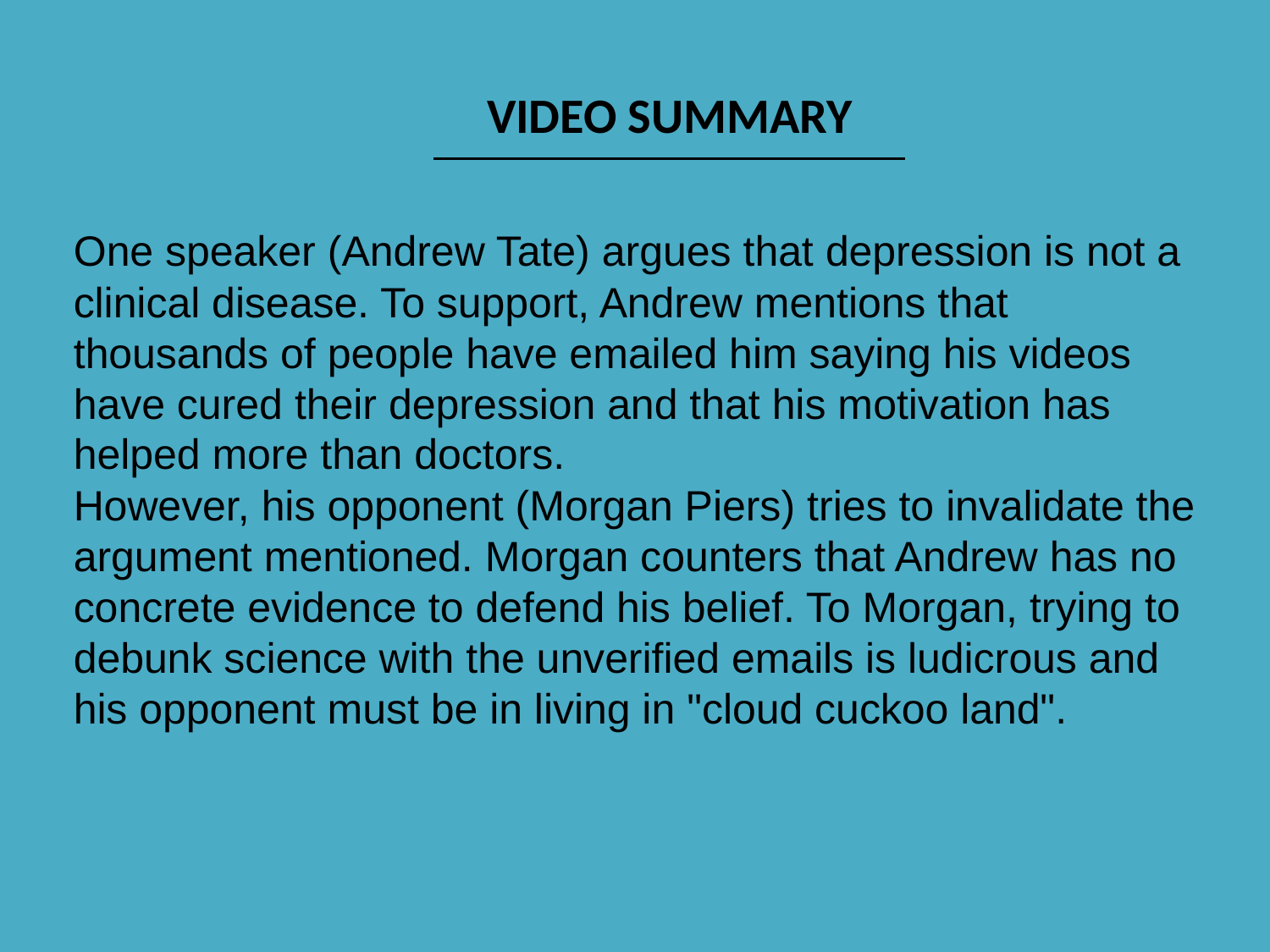

VIDEO SUMMARY
One speaker (Andrew Tate) argues that depression is not a clinical disease. To support, Andrew mentions that thousands of people have emailed him saying his videos have cured their depression and that his motivation has helped more than doctors.
However, his opponent (Morgan Piers) tries to invalidate the argument mentioned. Morgan counters that Andrew has no concrete evidence to defend his belief. To Morgan, trying to debunk science with the unverified emails is ludicrous and his opponent must be in living in "cloud cuckoo land".